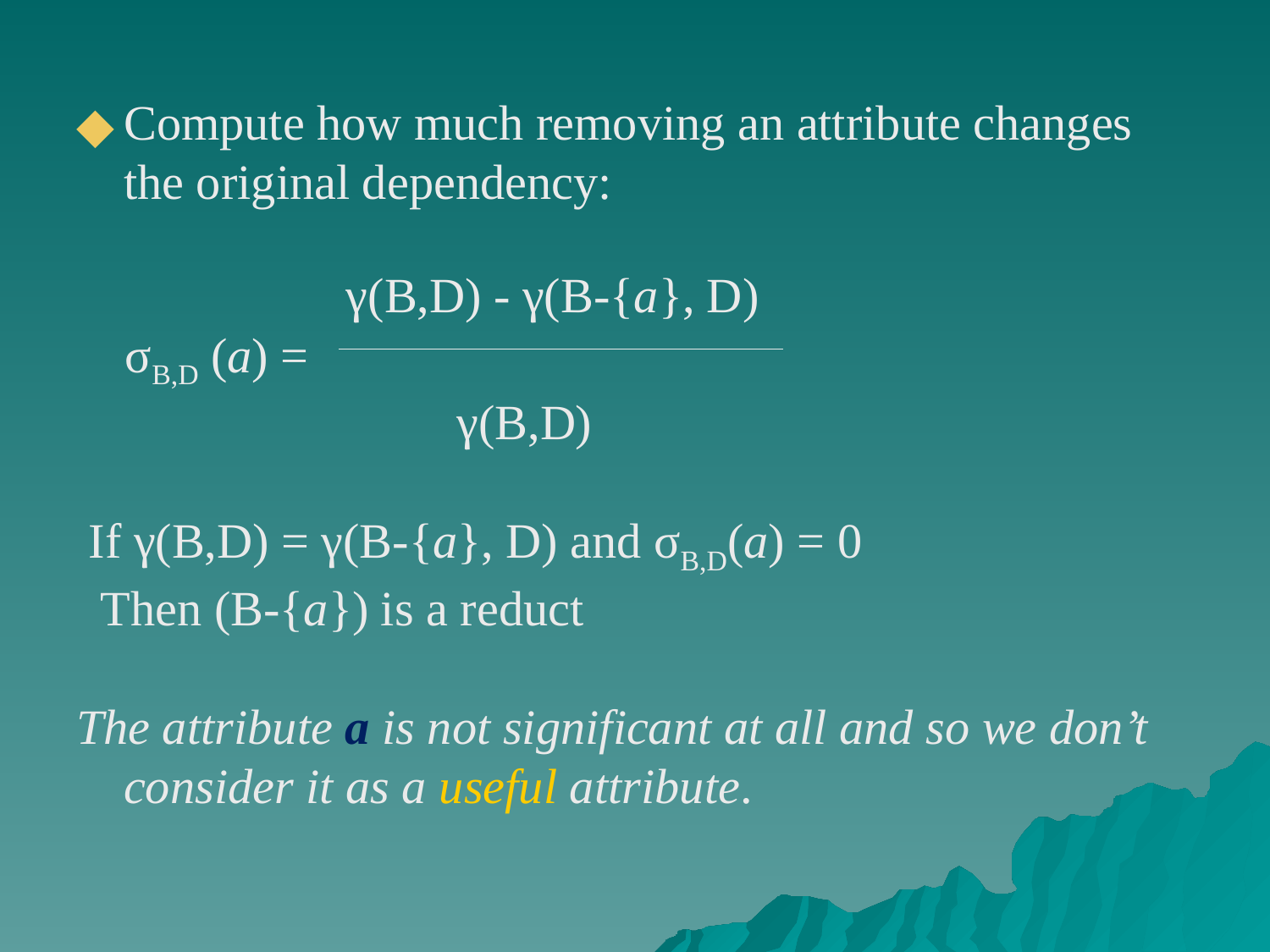

Compute how much removing an attribute changes the original dependency:

                      γ(B,D) - γ(B-{a}, D)
    σB,D (a) =
                               γ(B,D)

 If γ(B,D) = γ(B-{a}, D) and σB,D(a) = 0
  Then (B-{a}) is a reduct

The attribute a is not significant at all and so we don’t consider it as a useful attribute.